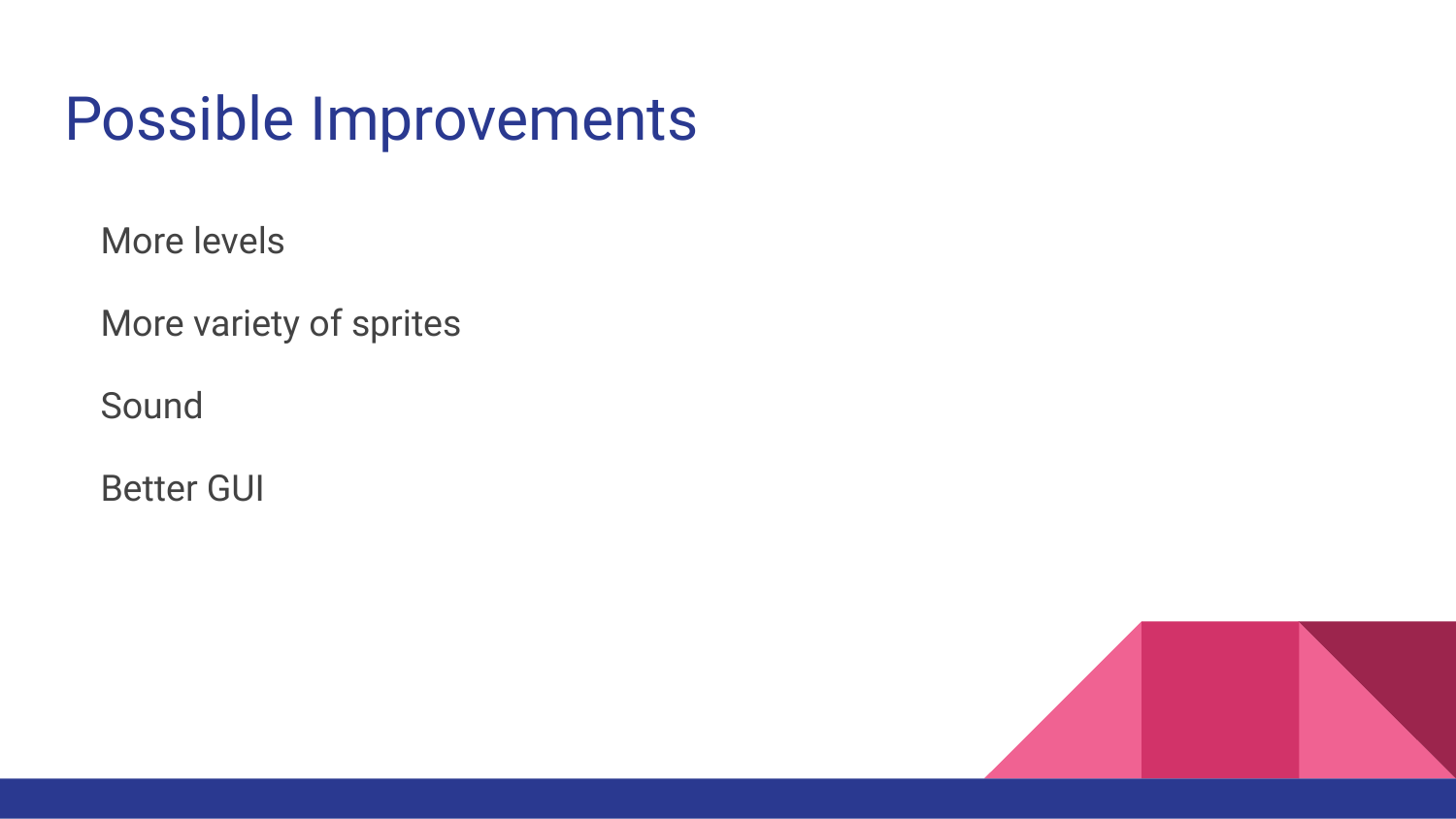

# Possible Improvements
More levels
More variety of sprites
Sound
Better GUI